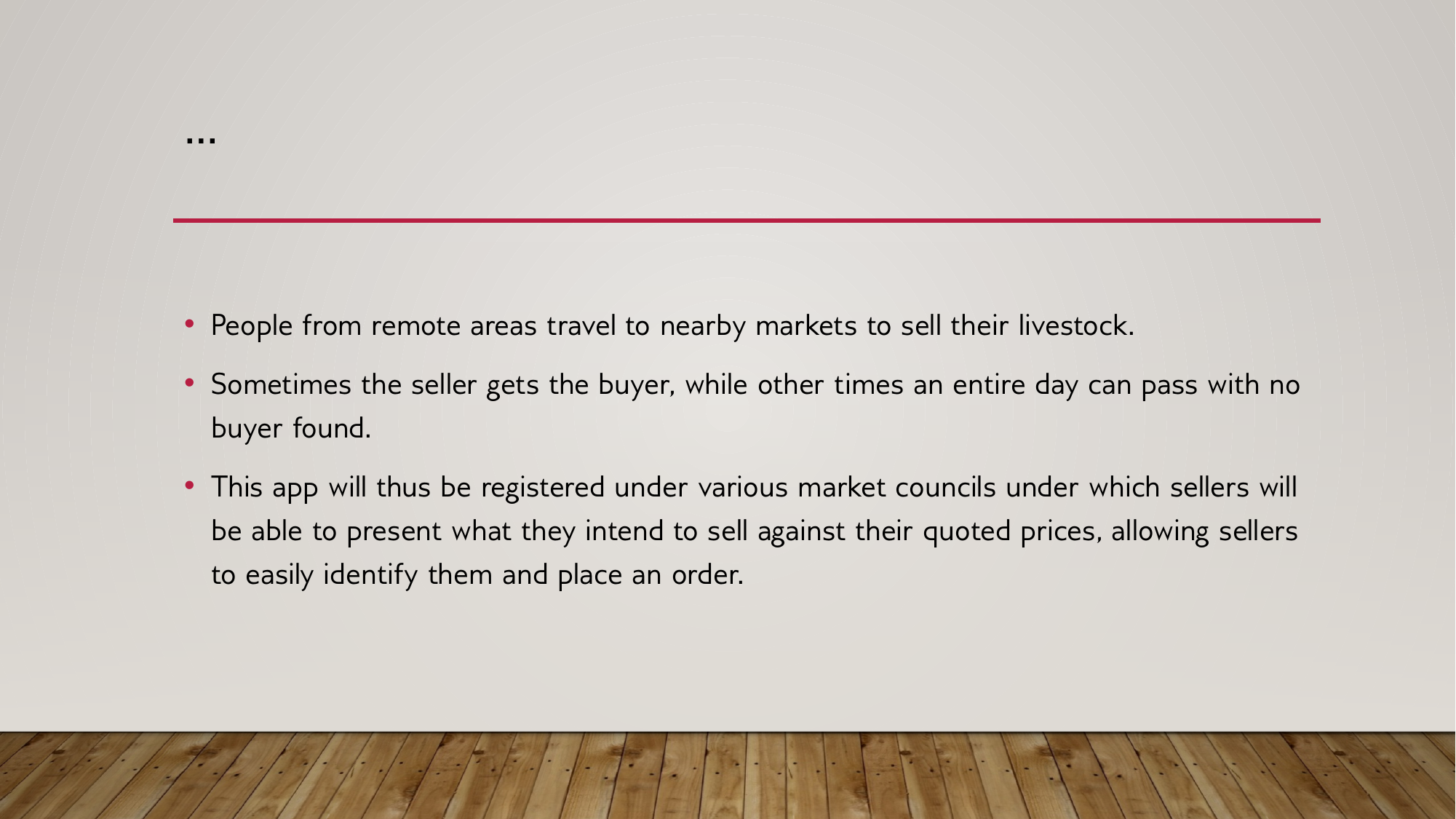

# …

People from remote areas travel to nearby markets to sell their livestock.
Sometimes the seller gets the buyer, while other times an entire day can pass with no buyer found.
This app will thus be registered under various market councils under which sellers will be able to present what they intend to sell against their quoted prices, allowing sellers to easily identify them and place an order.